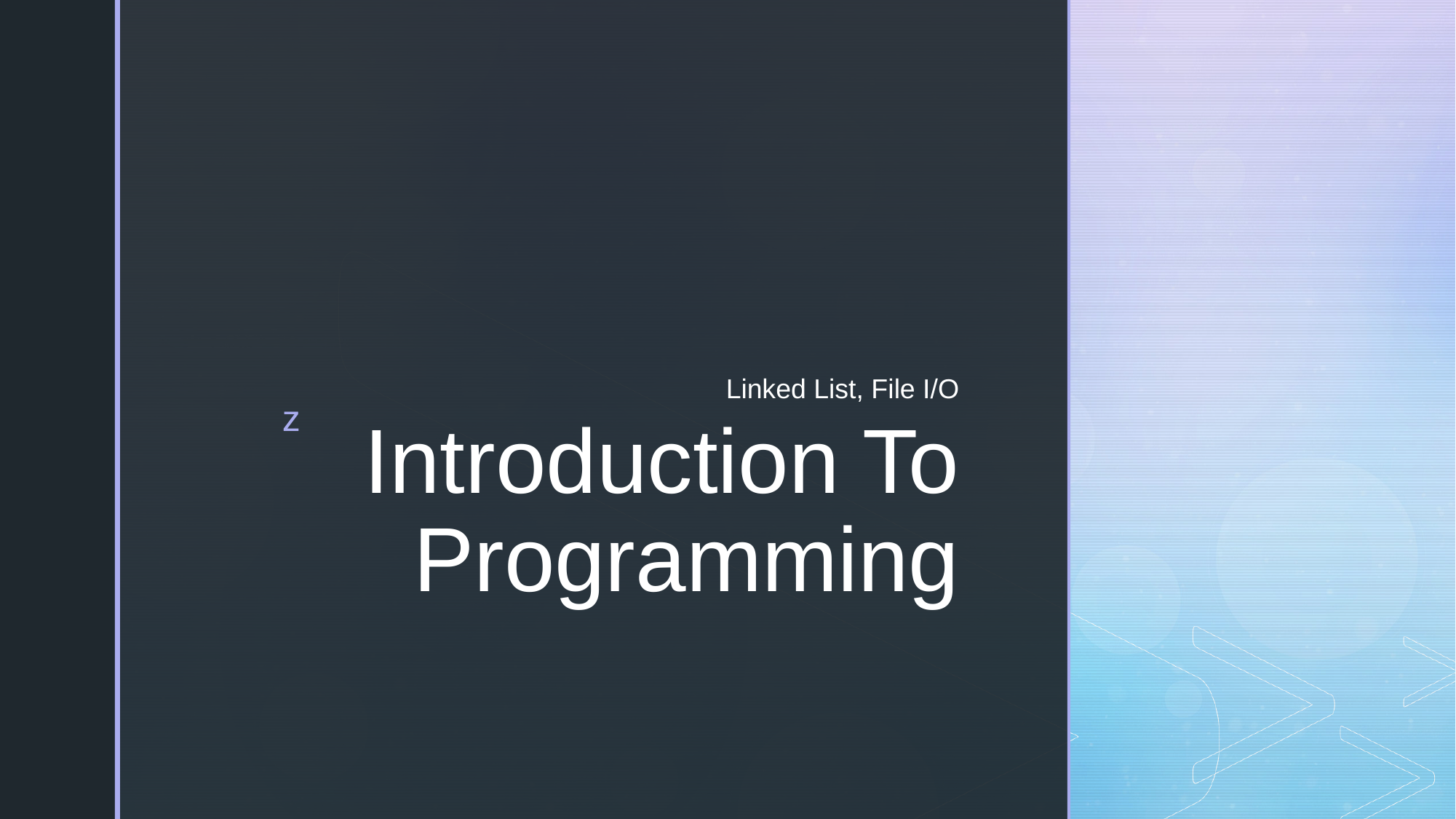

Linked List, File I/O
# Introduction To Programming